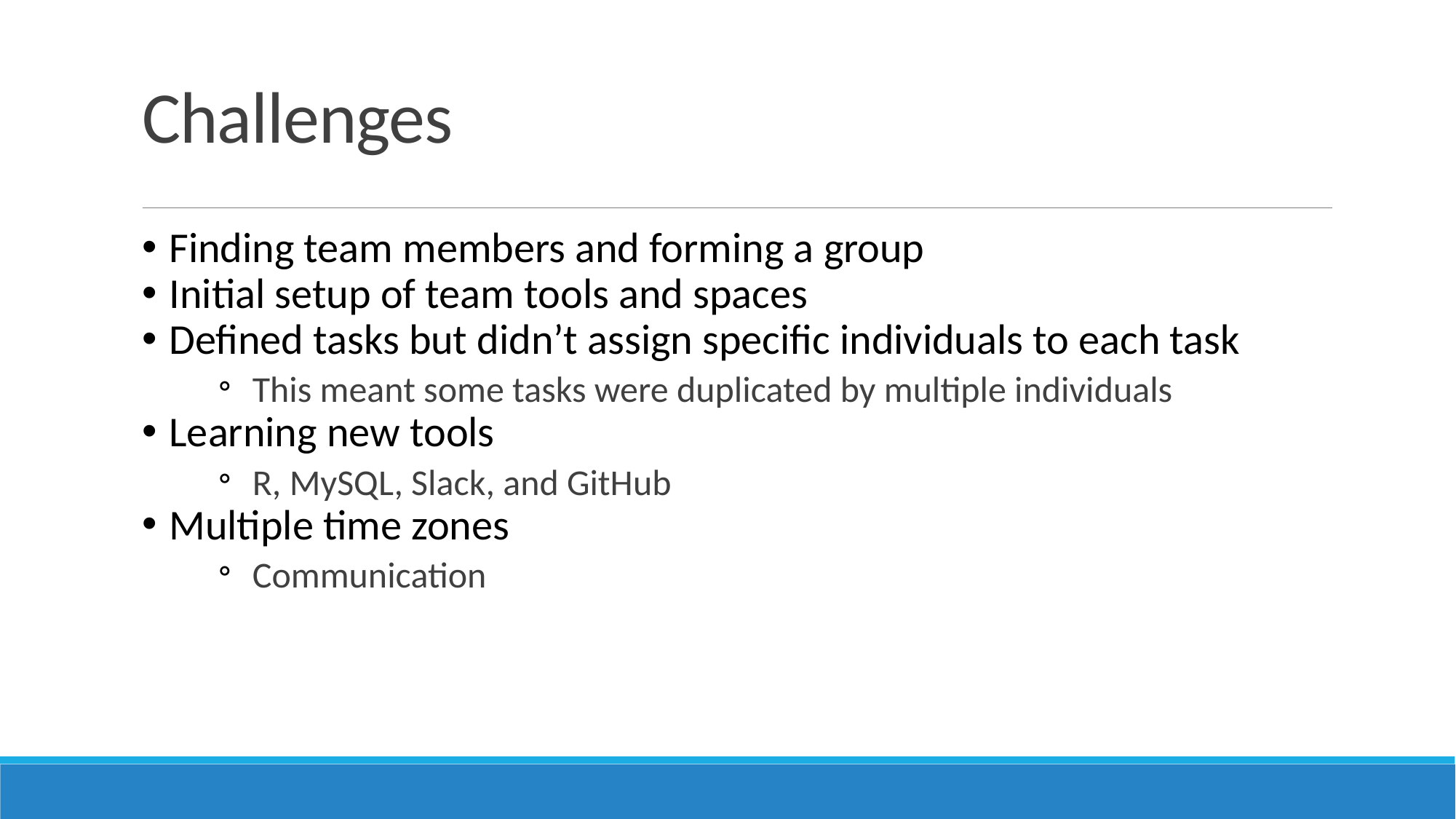

# Challenges
Finding team members and forming a group
Initial setup of team tools and spaces
Defined tasks but didn’t assign specific individuals to each task
This meant some tasks were duplicated by multiple individuals
Learning new tools
R, MySQL, Slack, and GitHub
Multiple time zones
Communication